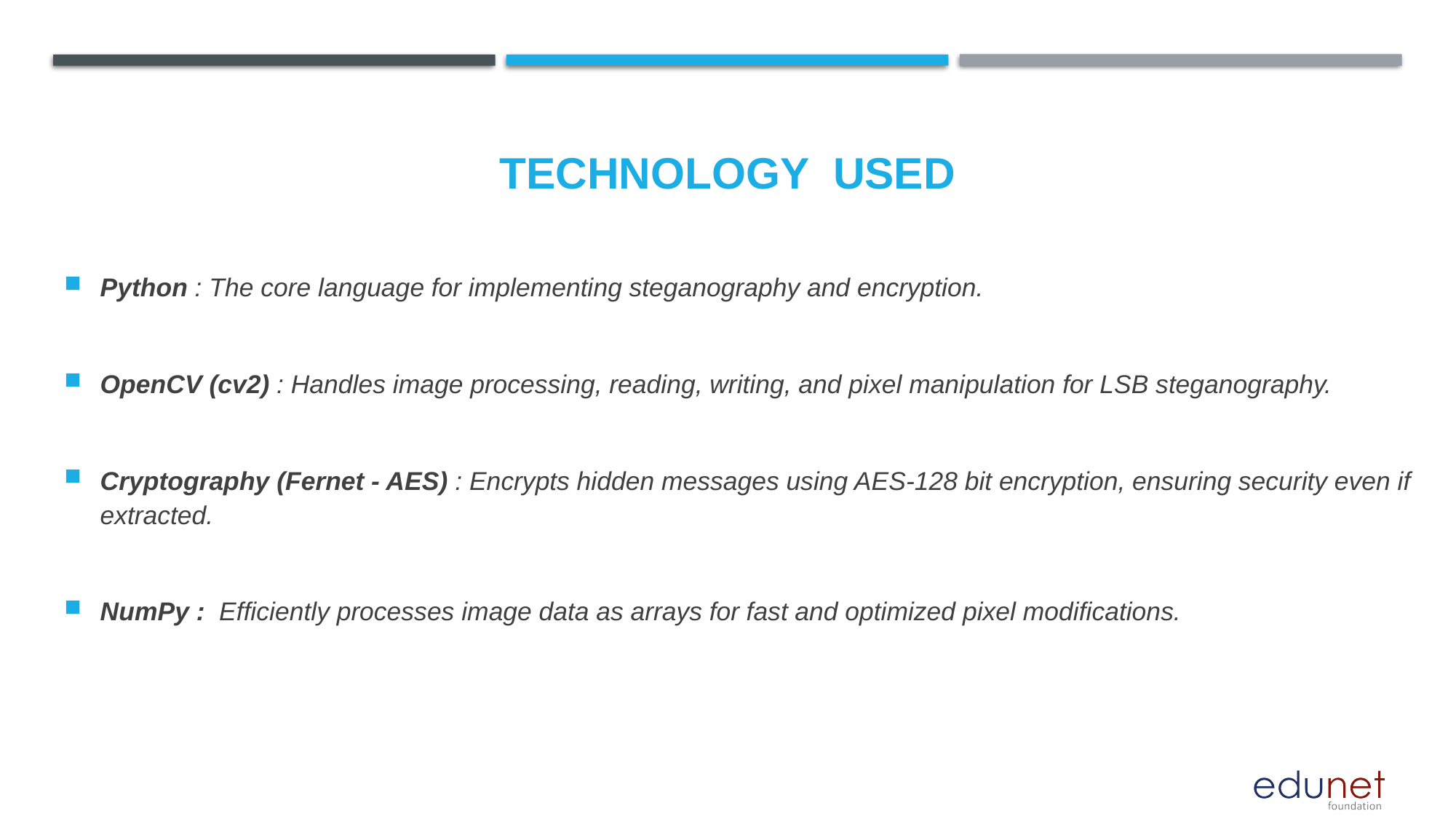

# Technology  used
Python : The core language for implementing steganography and encryption.

OpenCV (cv2) : Handles image processing, reading, writing, and pixel manipulation for LSB steganography.

Cryptography (Fernet - AES) : Encrypts hidden messages using AES-128 bit encryption, ensuring security even if extracted.

NumPy :  Efficiently processes image data as arrays for fast and optimized pixel modifications.